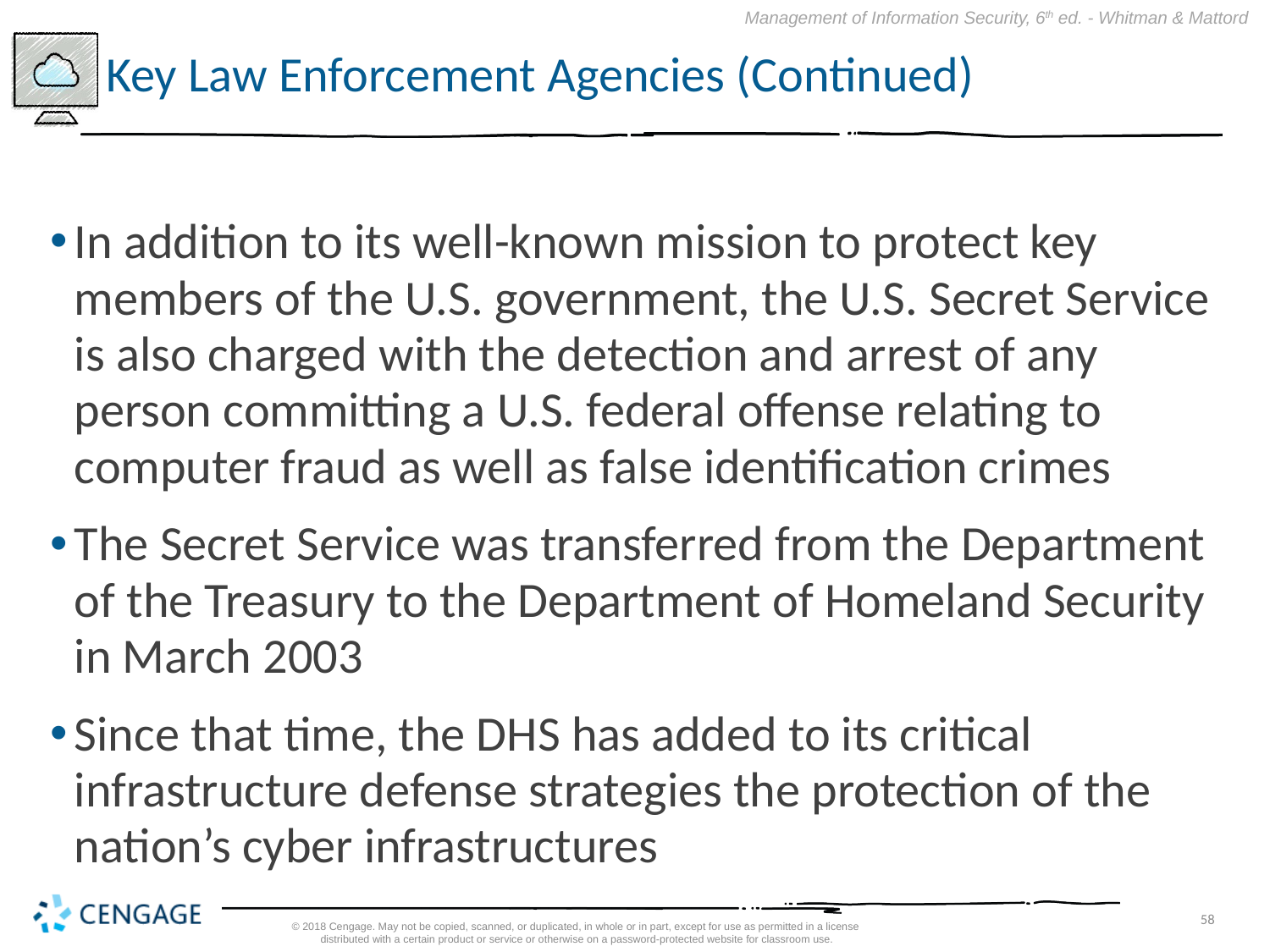

# Key Law Enforcement Agencies (Continued)
In addition to its well-known mission to protect key members of the U.S. government, the U.S. Secret Service is also charged with the detection and arrest of any person committing a U.S. federal offense relating to computer fraud as well as false identification crimes
The Secret Service was transferred from the Department of the Treasury to the Department of Homeland Security in March 2003
Since that time, the DHS has added to its critical infrastructure defense strategies the protection of the nation’s cyber infrastructures